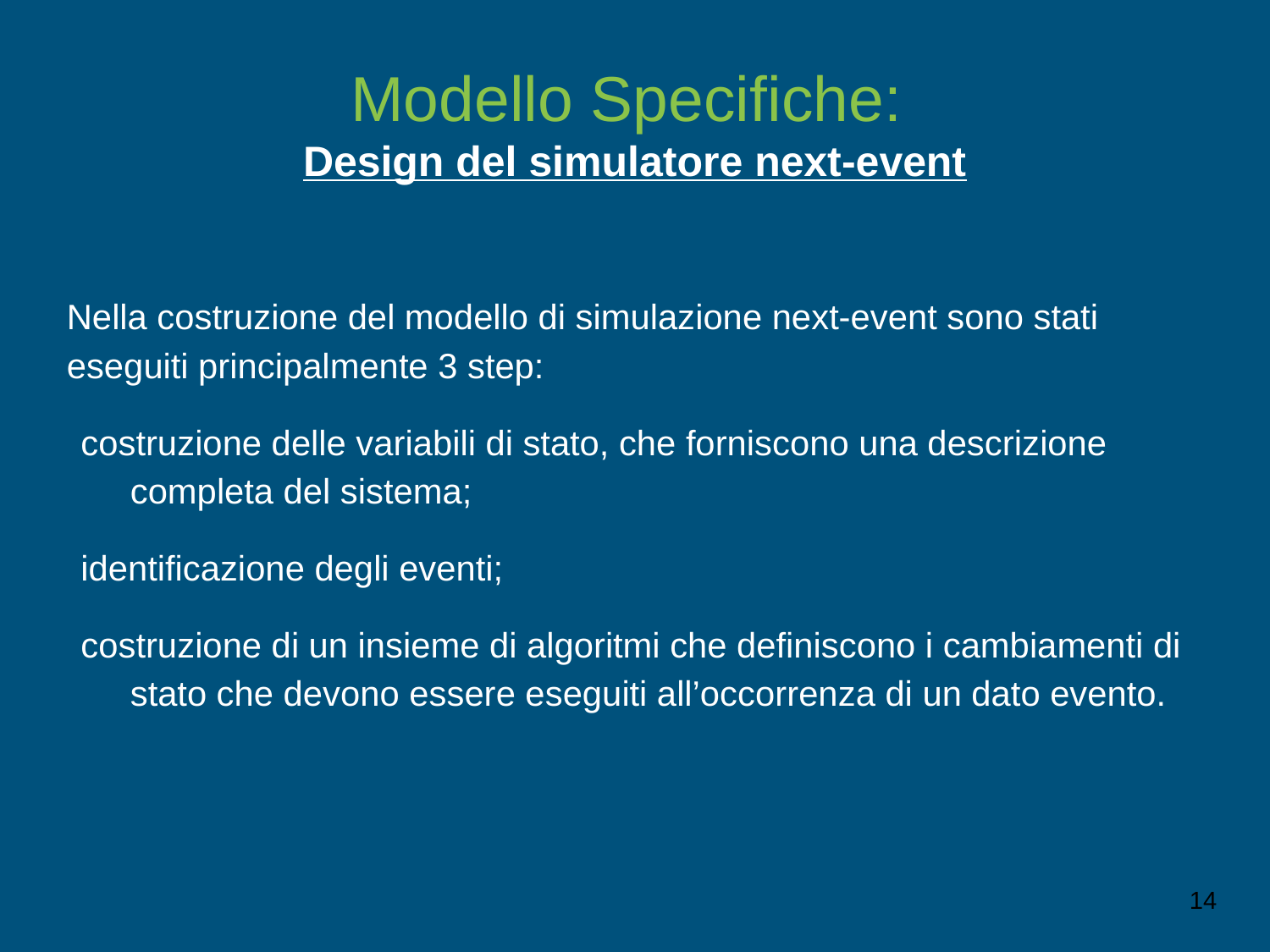

# Modello Specifiche:
Design del simulatore next-event

Nella costruzione del modello di simulazione next-event sono stati eseguiti principalmente 3 step:
costruzione delle variabili di stato, che forniscono una descrizione completa del sistema;
identificazione degli eventi;
costruzione di un insieme di algoritmi che definiscono i cambiamenti di stato che devono essere eseguiti all’occorrenza di un dato evento.

14